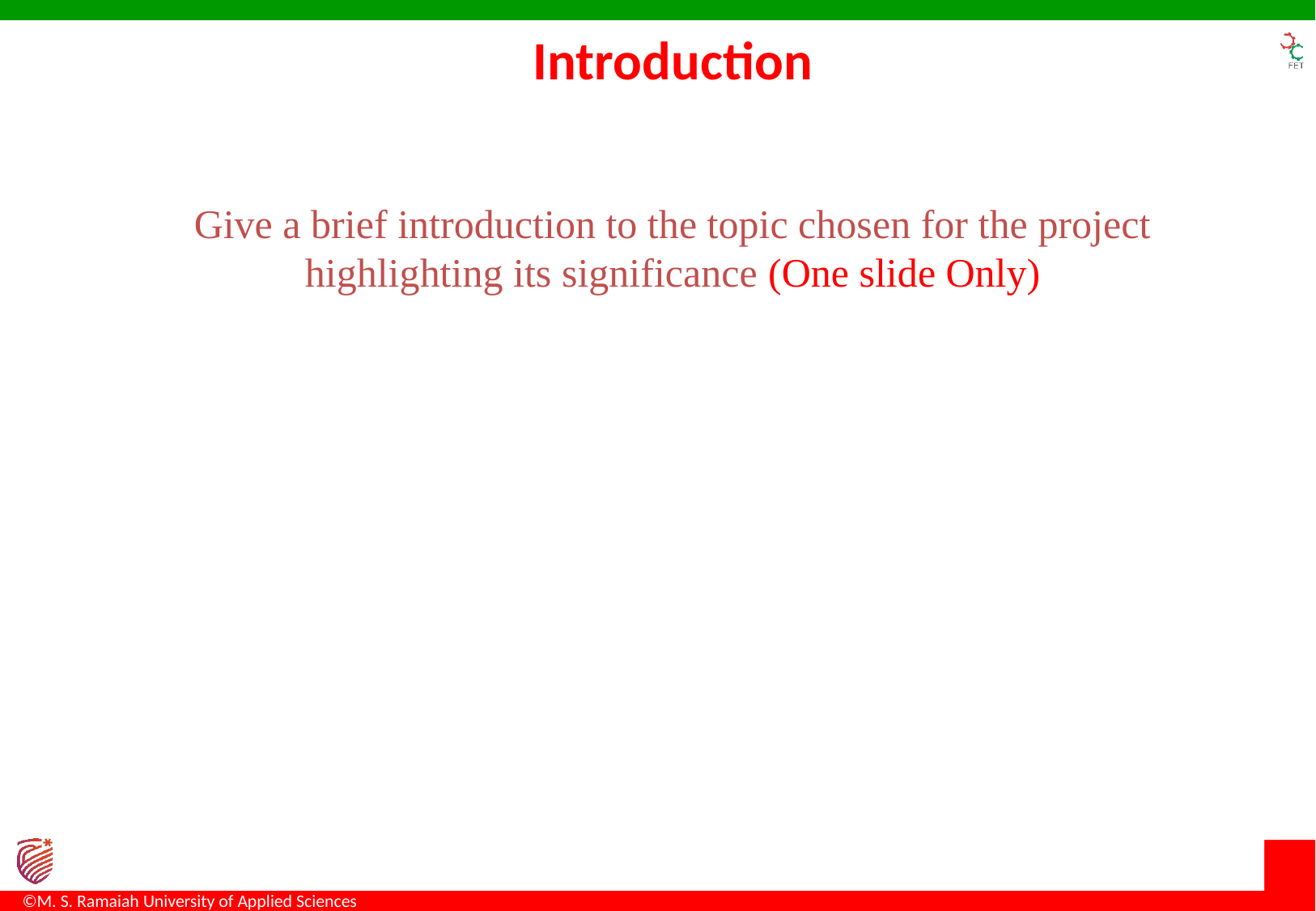

Introduction
Give a brief introduction to the topic chosen for the project highlighting its significance (One slide Only)